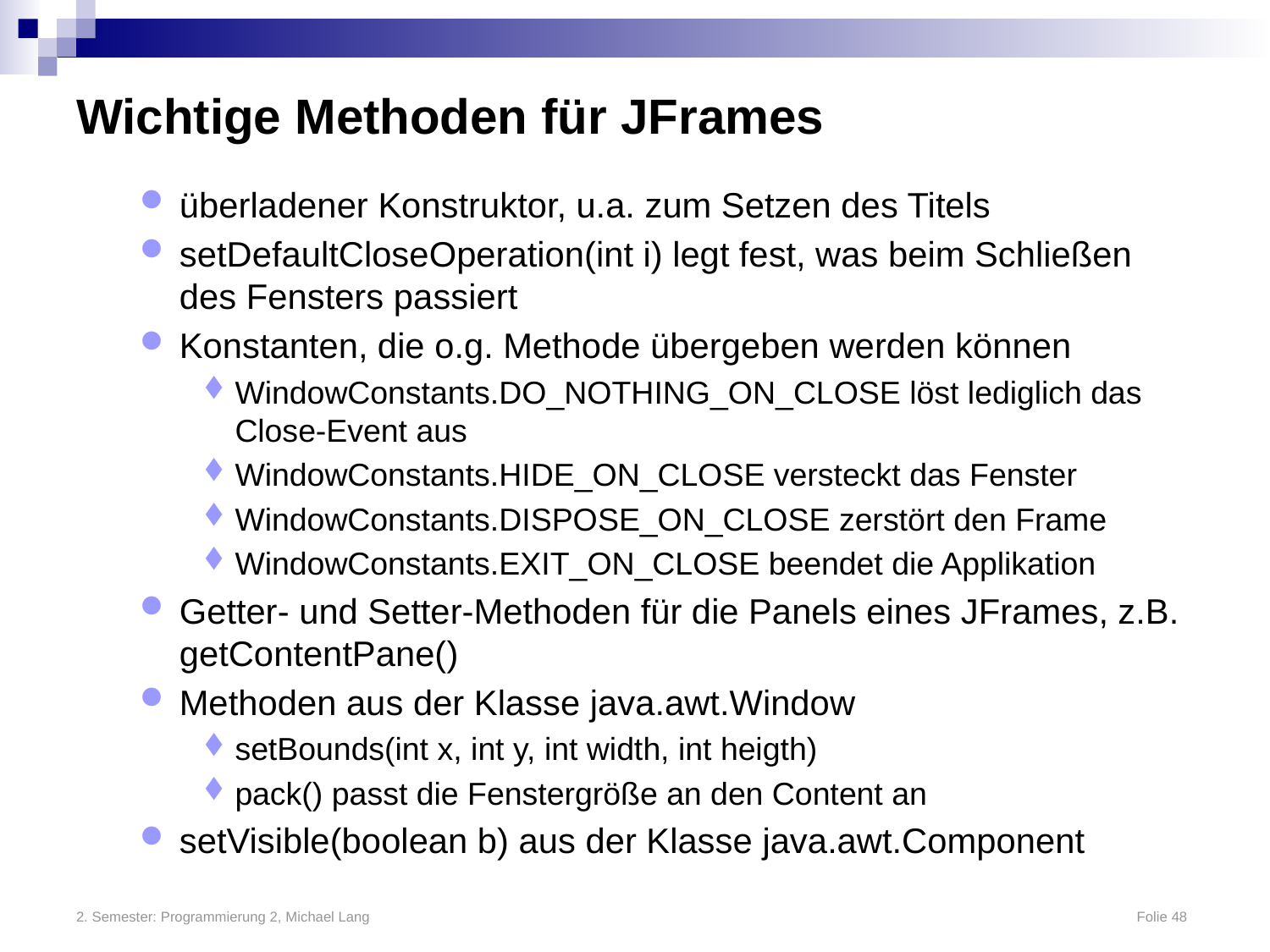

# Wichtige Methoden für JFrames
überladener Konstruktor, u.a. zum Setzen des Titels
setDefaultCloseOperation(int i) legt fest, was beim Schließen des Fensters passiert
Konstanten, die o.g. Methode übergeben werden können
WindowConstants.DO_NOTHING_ON_CLOSE löst lediglich das Close-Event aus
WindowConstants.HIDE_ON_CLOSE versteckt das Fenster
WindowConstants.DISPOSE_ON_CLOSE zerstört den Frame
WindowConstants.EXIT_ON_CLOSE beendet die Applikation
Getter- und Setter-Methoden für die Panels eines JFrames, z.B. getContentPane()
Methoden aus der Klasse java.awt.Window
setBounds(int x, int y, int width, int heigth)
pack() passt die Fenstergröße an den Content an
setVisible(boolean b) aus der Klasse java.awt.Component
2. Semester: Programmierung 2, Michael Lang	Folie 48